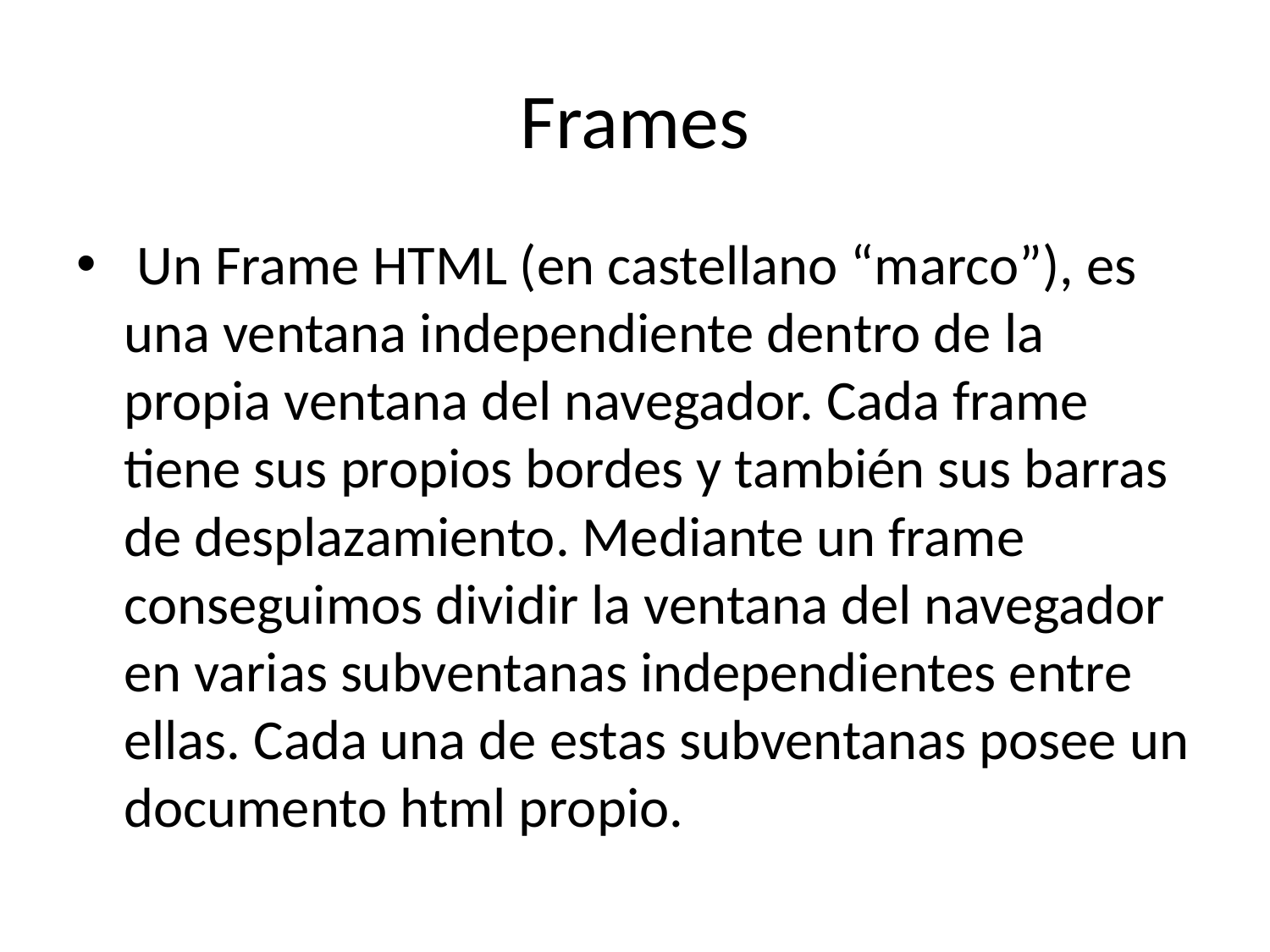

# Frames
 Un Frame HTML (en castellano “marco”), es una ventana independiente dentro de la propia ventana del navegador. Cada frame tiene sus propios bordes y también sus barras de desplazamiento. Mediante un frame conseguimos dividir la ventana del navegador en varias subventanas independientes entre ellas. Cada una de estas subventanas posee un documento html propio.